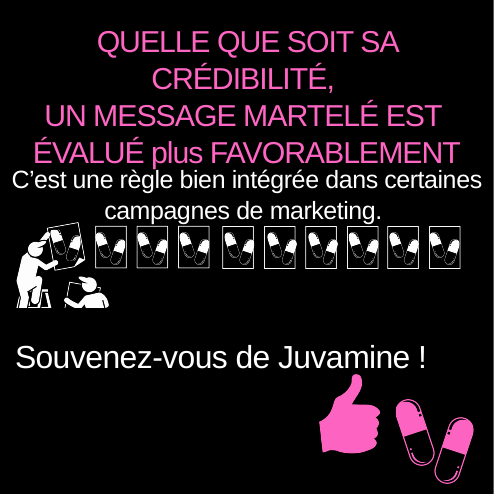

QUELLE QUE SOIT SA CRÉDIBILITÉ,
UN MESSAGE MARTELÉ EST
ÉVALUÉ plus FAVORABLEMENT
C’est une règle bien intégrée dans certaines campagnes de marketing.

Souvenez-vous de Juvamine !